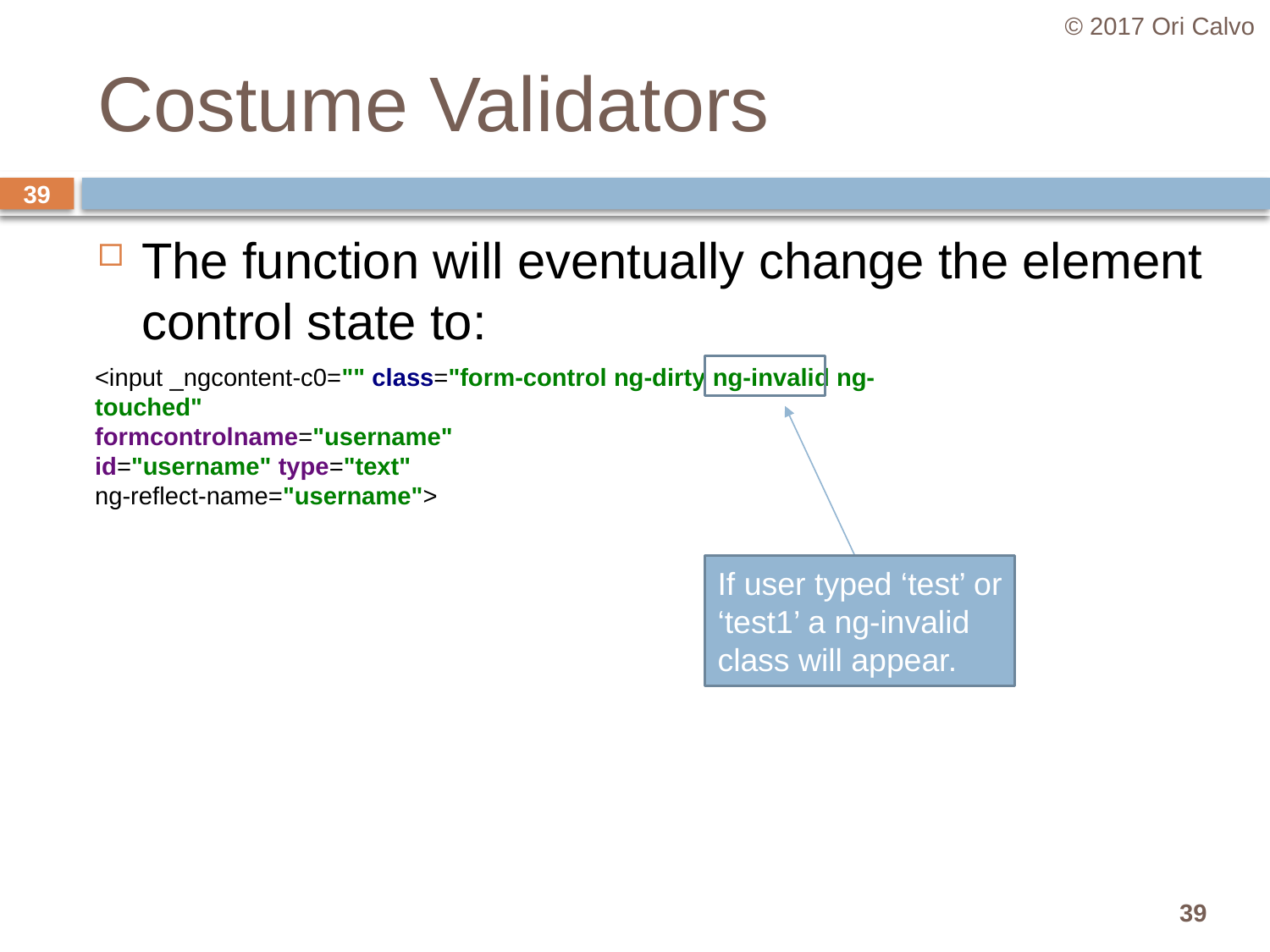

© 2017 Ori Calvo
# Costume Validators
39
The function will eventually change the element control state to:

<input _ngcontent-c0="" class="form-control ng-dirty ng-invalid ng-touched"
formcontrolname="username"
id="username" type="text"
ng-reflect-name="username">
If user typed ‘test’ or ‘test1’ a ng-invalid class will appear.